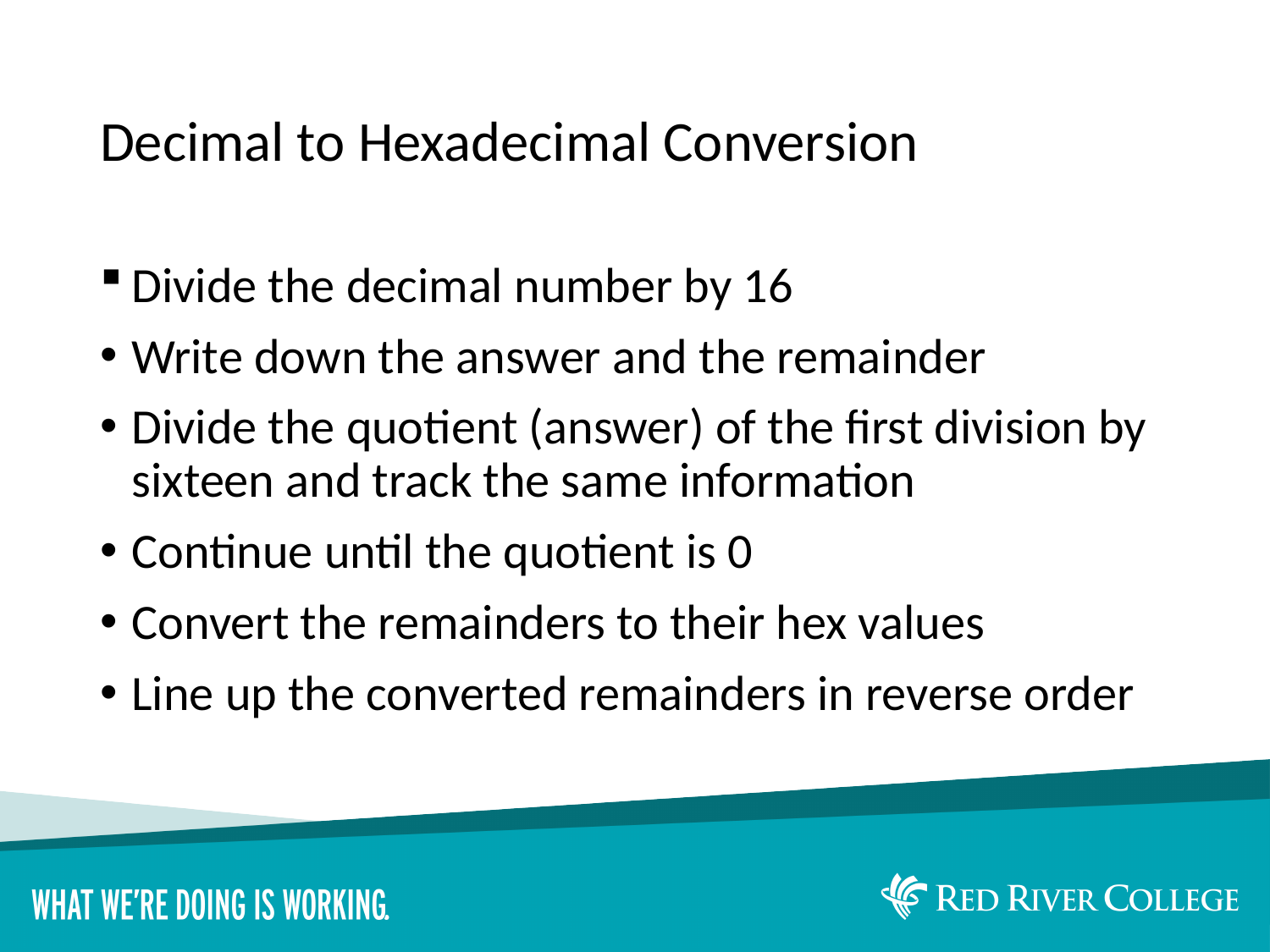

# Decimal to Hexadecimal Conversion
Divide the decimal number by 16
Write down the answer and the remainder
Divide the quotient (answer) of the first division by sixteen and track the same information
Continue until the quotient is 0
Convert the remainders to their hex values
Line up the converted remainders in reverse order